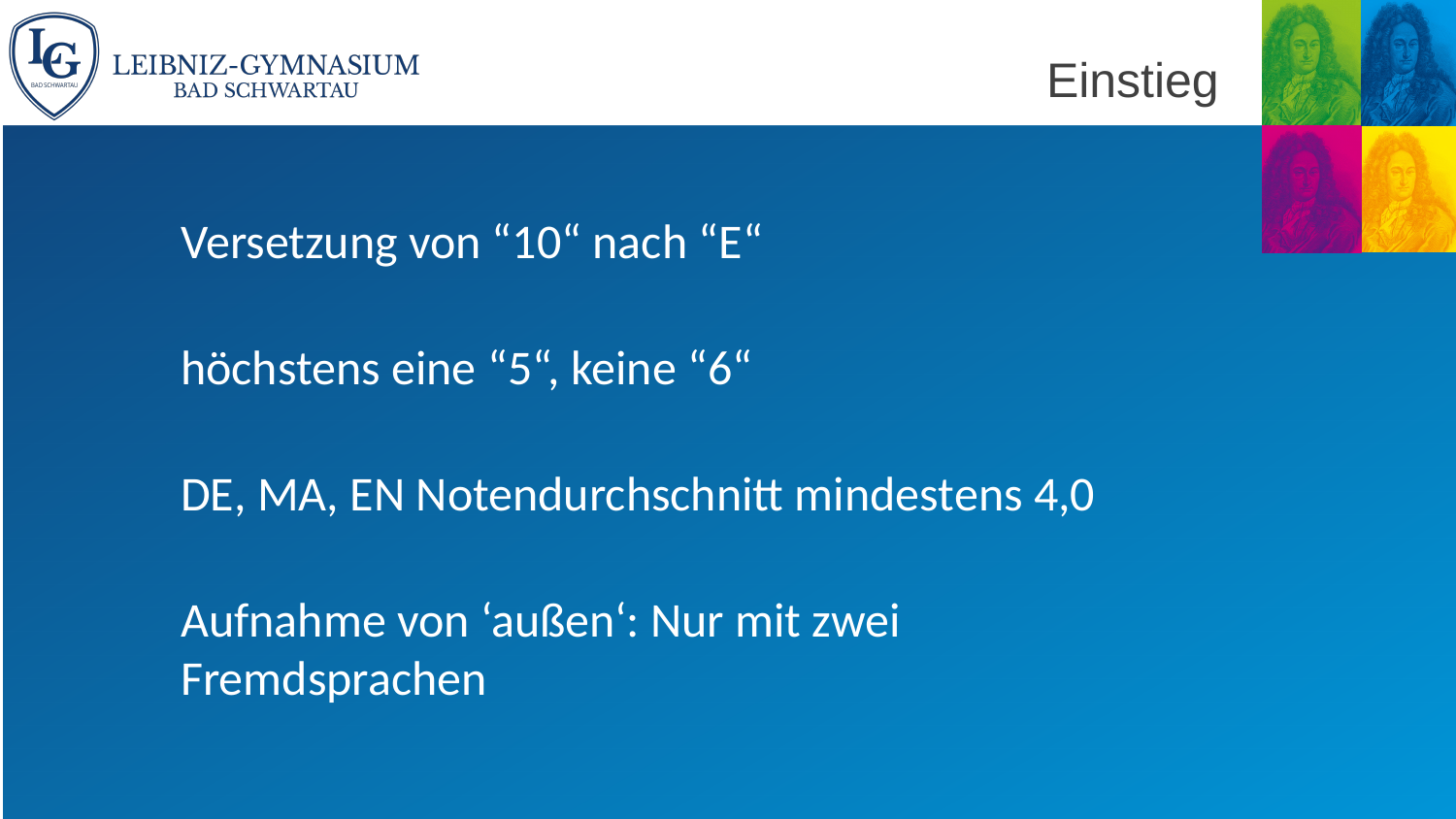

# Einstieg
Versetzung von “10“ nach “E“
höchstens eine “5“, keine “6“
DE, MA, EN Notendurchschnitt mindestens 4,0
Aufnahme von ‘außen‘: Nur mit zwei Fremdsprachen